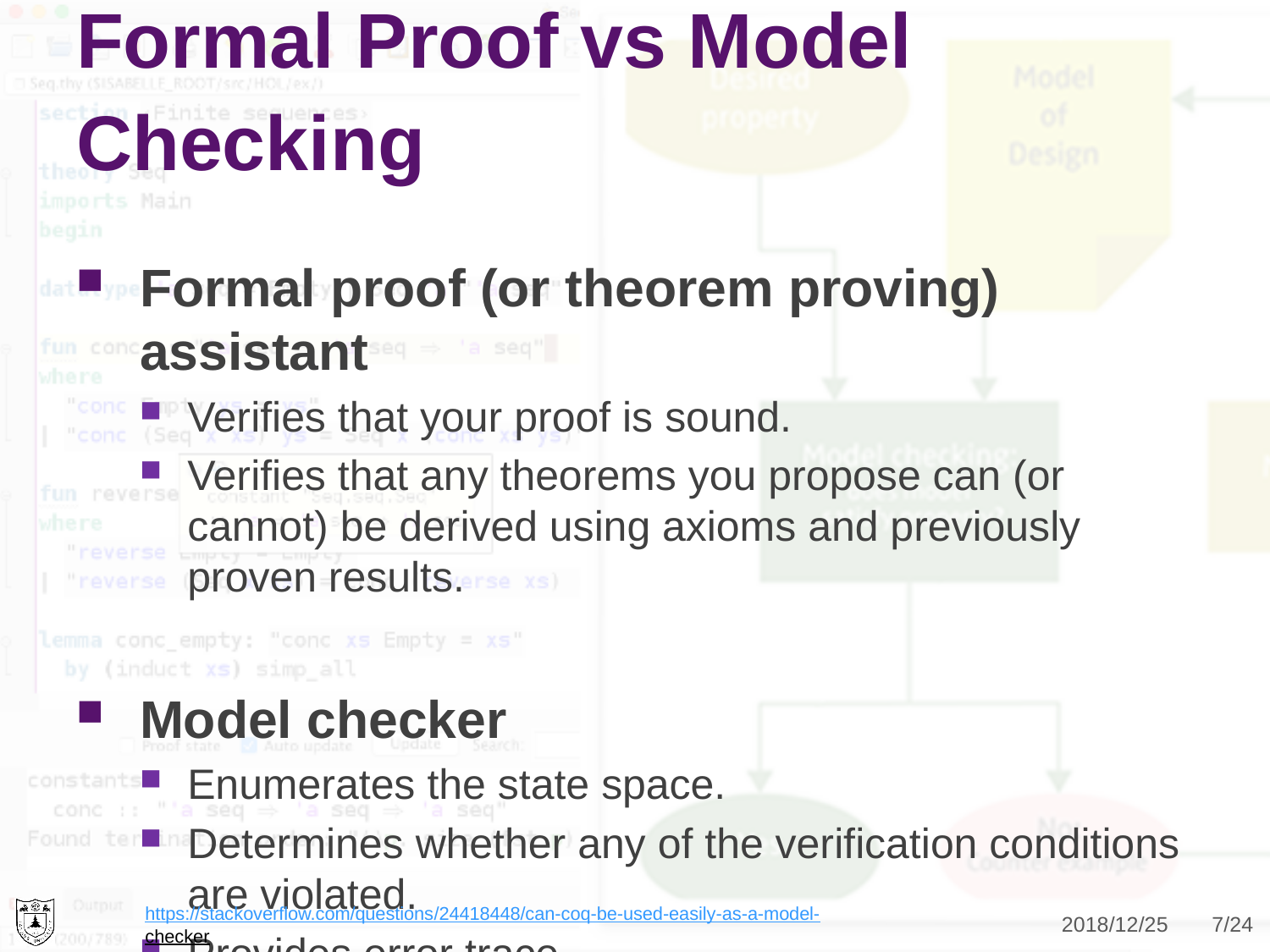

# Formal Proof vs Model Checking
Formal proof (or theorem proving) assistant
Verifies that your proof is sound.
Verifies that any theorems you propose can (or cannot) be derived using axioms and previously proven results.

Model checker
Enumerates the state space.
Determines whether any of the verification conditions are violated.
Provides error trace.
https://stackoverflow.com/questions/24418448/can-coq-be-used-easily-as-a-model-checker
2018/12/25
7/24